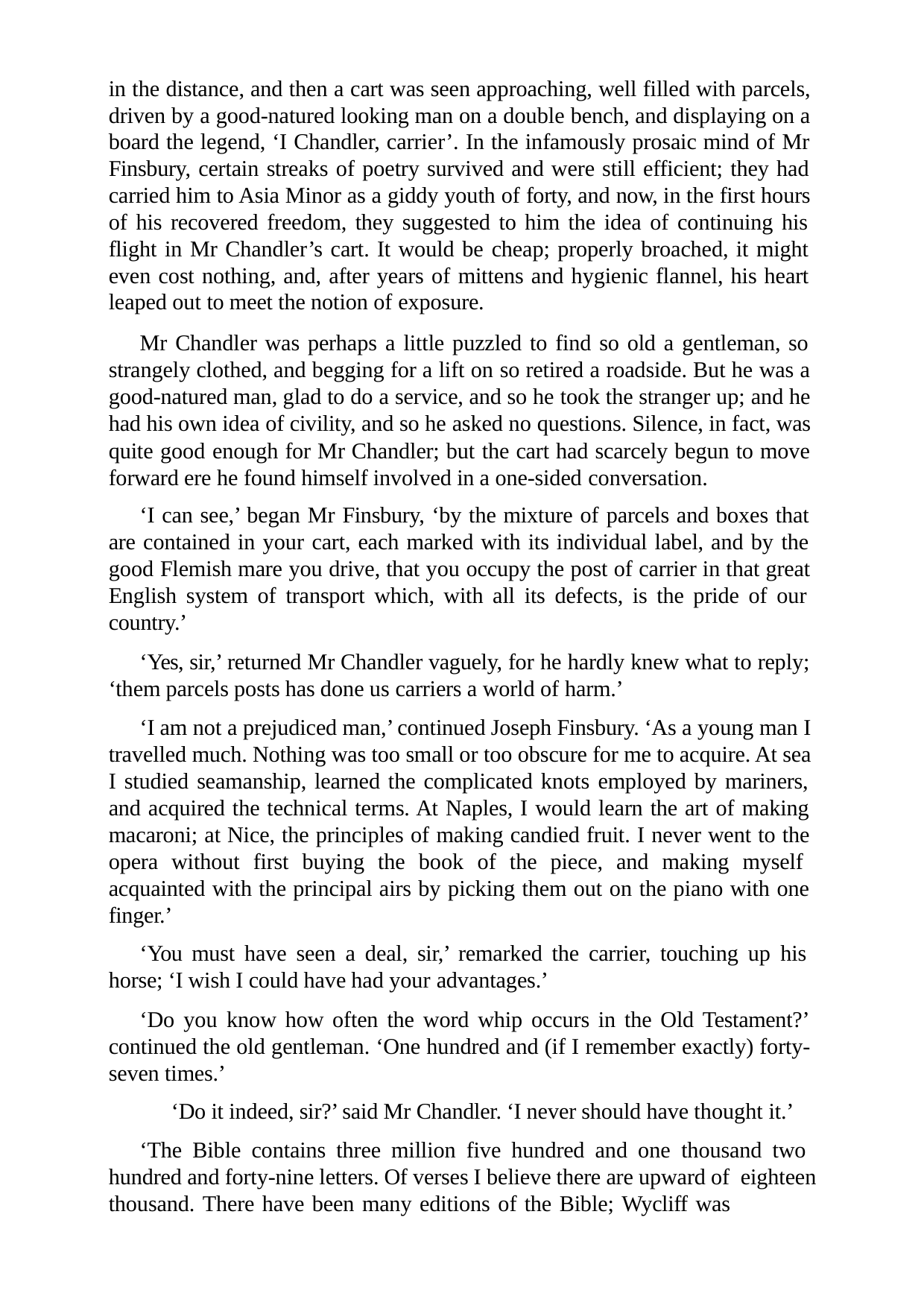

in the distance, and then a cart was seen approaching, well filled with parcels,  driven by a good-natured looking man on a double bench, and displaying on a  board the legend, ‘I Chandler, carrier’. In the infamously prosaic mind of Mr  Finsbury, certain streaks of poetry survived and were still efficient; they had  carried him to Asia Minor as a giddy youth of forty, and now, in the first hours  of his recovered freedom, they suggested to him the idea of continuing his  flight in Mr Chandler’s cart. It would be cheap; properly broached, it might  even cost nothing, and, after years of mittens and hygienic flannel, his heart  leaped out to meet the notion of exposure.
Mr Chandler was perhaps a little puzzled to find so old a gentleman, so  strangely clothed, and begging for a lift on so retired a roadside. But he was a  good-natured man, glad to do a service, and so he took the stranger up; and he  had his own idea of civility, and so he asked no questions. Silence, in fact, was  quite good enough for Mr Chandler; but the cart had scarcely begun to move  forward ere he found himself involved in a one-sided conversation.
‘I can see,’ began Mr Finsbury, ‘by the mixture of parcels and boxes that  are contained in your cart, each marked with its individual label, and by the  good Flemish mare you drive, that you occupy the post of carrier in that great  English system of transport which, with all its defects, is the pride of our  country.’
‘Yes, sir,’ returned Mr Chandler vaguely, for he hardly knew what to reply;  ‘them parcels posts has done us carriers a world of harm.’
‘I am not a prejudiced man,’ continued Joseph Finsbury. ‘As a young man I  travelled much. Nothing was too small or too obscure for me to acquire. At sea  I studied seamanship, learned the complicated knots employed by mariners,  and acquired the technical terms. At Naples, I would learn the art of making  macaroni; at Nice, the principles of making candied fruit. I never went to the  opera without first buying the book of the piece, and making myself  acquainted with the principal airs by picking them out on the piano with one  finger.’
‘You must have seen a deal, sir,’ remarked the carrier, touching up his  horse; ‘I wish I could have had your advantages.’
‘Do you know how often the word whip occurs in the Old Testament?’  continued the old gentleman. ‘One hundred and (if I remember exactly) forty-  seven times.’
‘Do it indeed, sir?’ said Mr Chandler. ‘I never should have thought it.’
‘The Bible contains three million five hundred and one thousand two  hundred and forty-nine letters. Of verses I believe there are upward of  eighteen thousand. There have been many editions of the Bible; Wycliff was